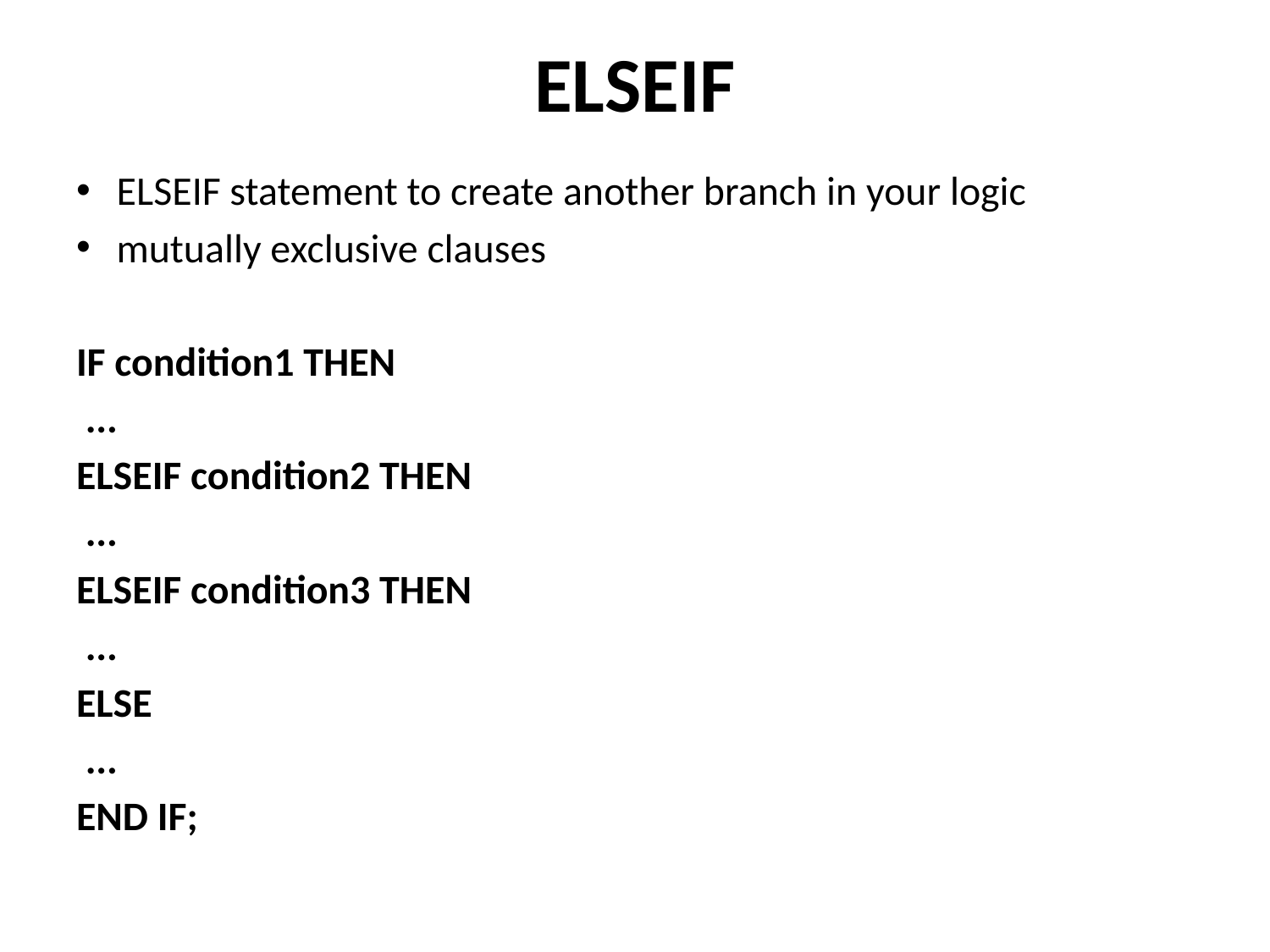

# ELSEIF
ELSEIF statement to create another branch in your logic
mutually exclusive clauses

IF condition1 THEN
 ...
ELSEIF condition2 THEN
 ...
ELSEIF condition3 THEN
 ...
ELSE
 ...
END IF;